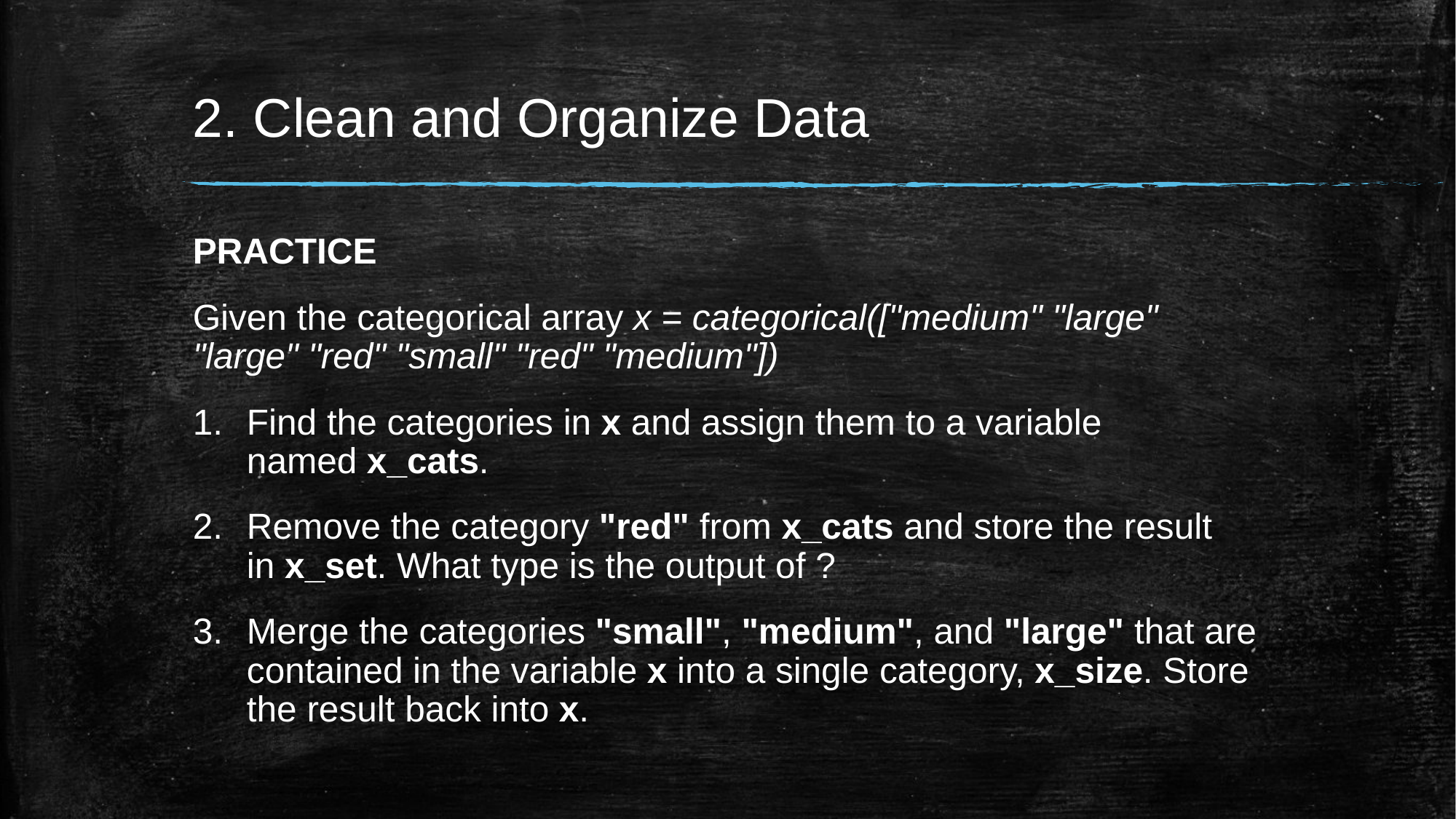

# 2. Clean and Organize Data
PRACTICE
Given the categorical array x = categorical(["medium" "large" "large" "red" "small" "red" "medium"])
Find the categories in x and assign them to a variable named x_cats.
Remove the category "red" from x_cats and store the result in x_set. What type is the output of ?
Merge the categories "small", "medium", and "large" that are contained in the variable x into a single category, x_size. Store the result back into x.